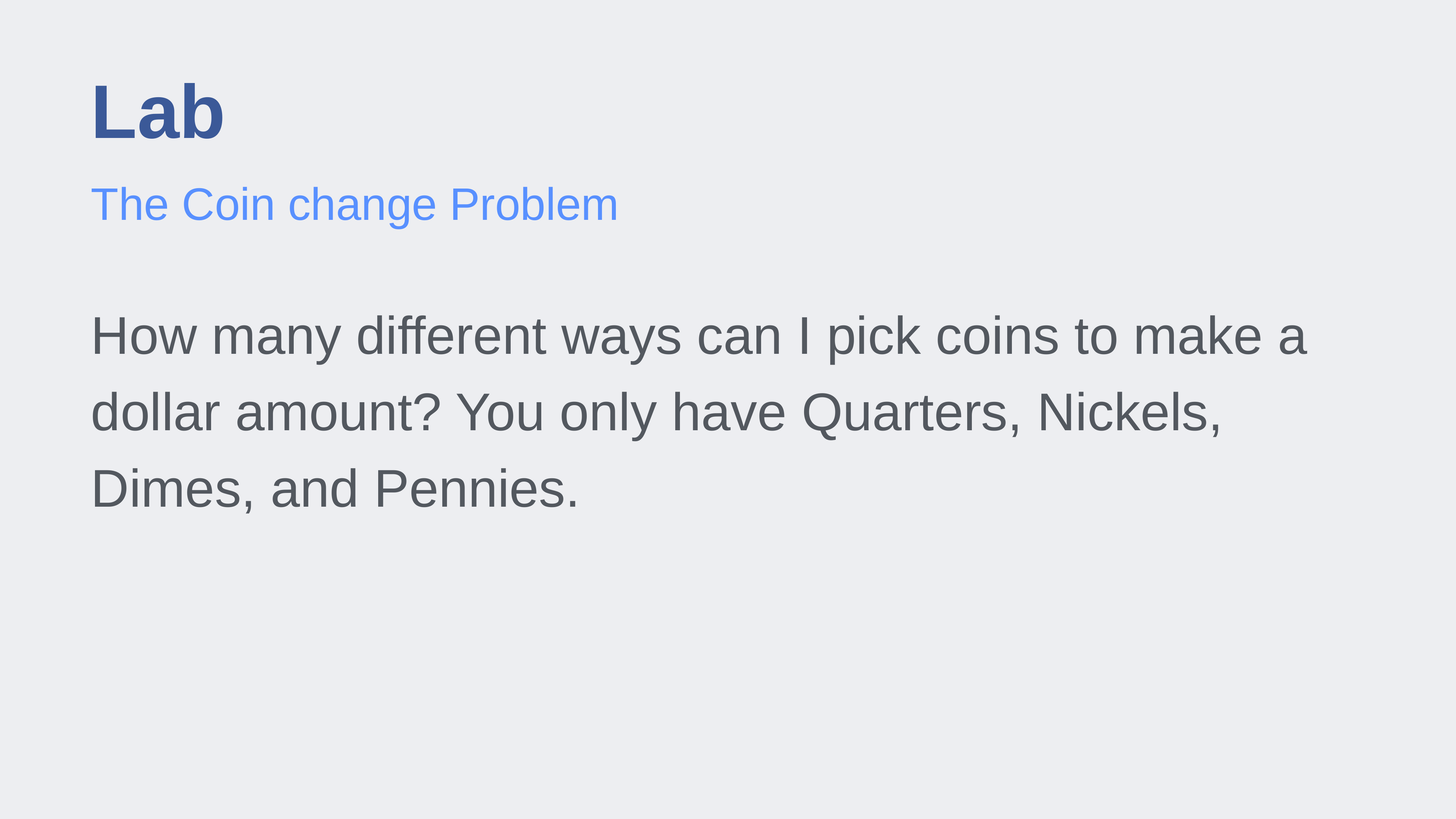

# Lab
The Coin change Problem
How many different ways can I pick coins to make a dollar amount? You only have Quarters, Nickels, Dimes, and Pennies.